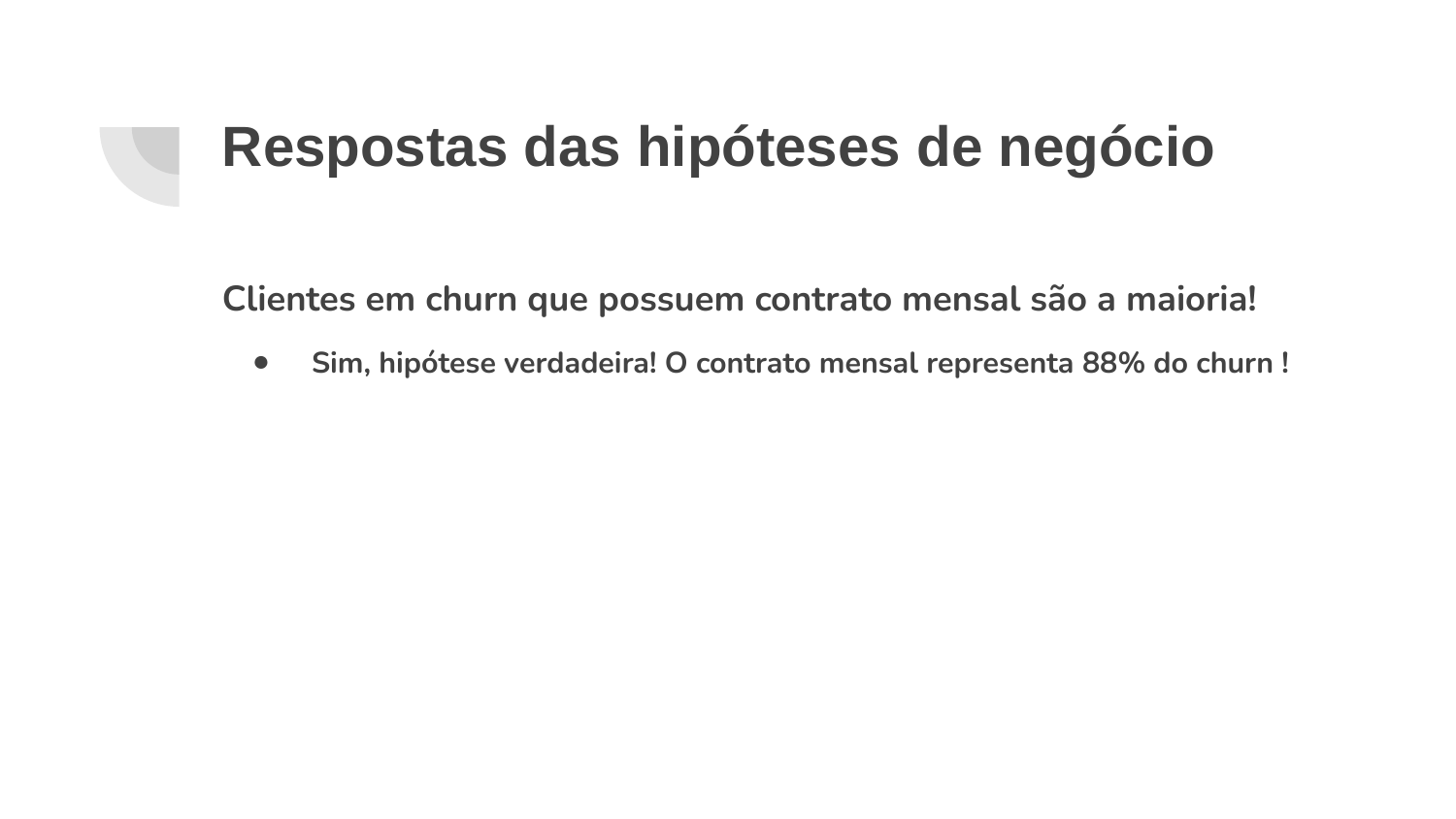

# Respostas das hipóteses de negócio
Clientes em churn que possuem contrato mensal são a maioria!
Sim, hipótese verdadeira! O contrato mensal representa 88% do churn !